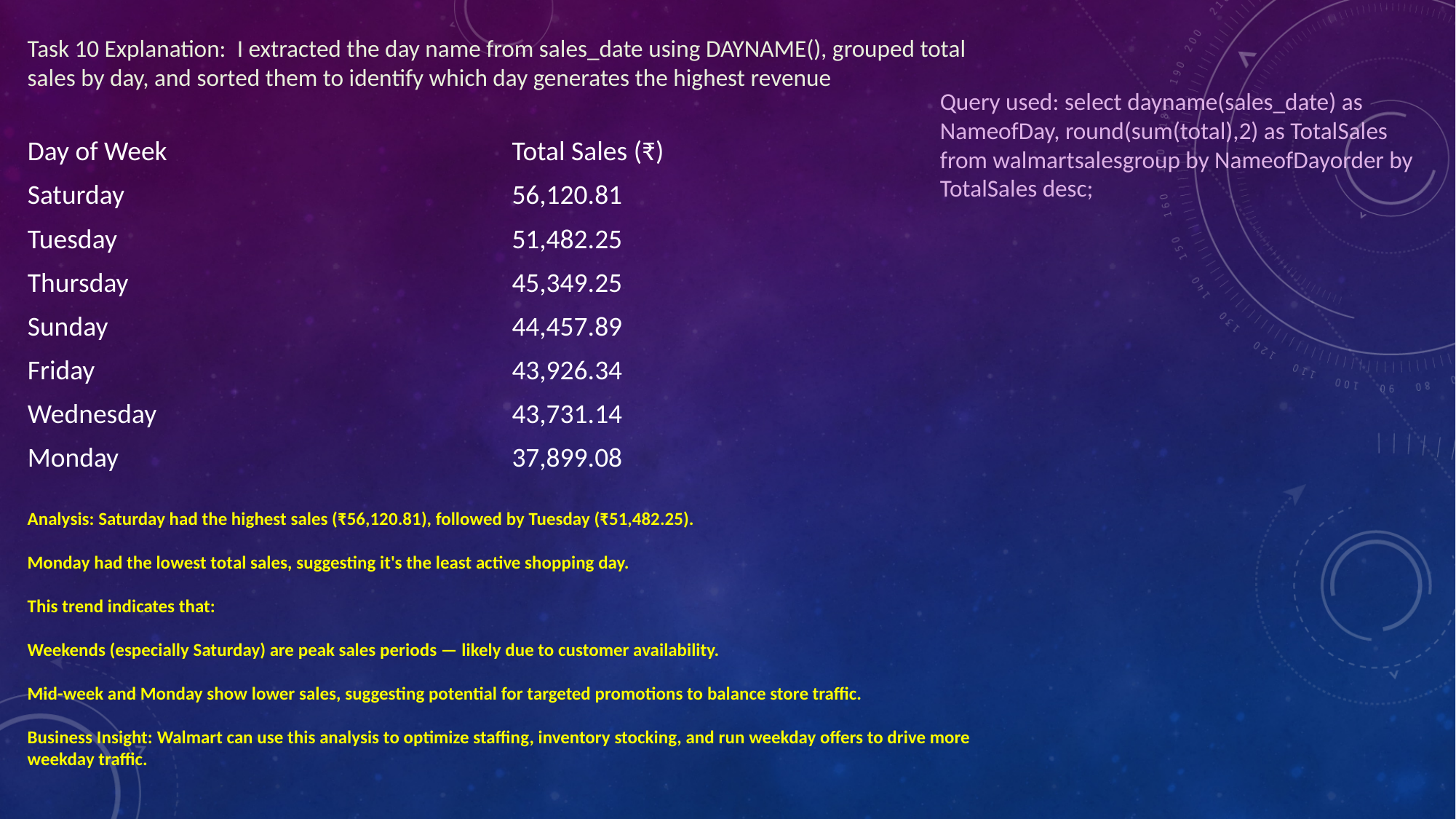

Task 10 Explanation:  I extracted the day name from sales_date using DAYNAME(), grouped total sales by day, and sorted them to identify which day generates the highest revenue
Query used: select dayname(sales_date) as NameofDay, round(sum(total),2) as TotalSales from walmartsalesgroup by NameofDayorder by TotalSales desc;
| Day of Week | Total Sales (₹) |
| --- | --- |
| Saturday | 56,120.81 |
| Tuesday | 51,482.25 |
| Thursday | 45,349.25 |
| Sunday | 44,457.89 |
| Friday | 43,926.34 |
| Wednesday | 43,731.14 |
| Monday | 37,899.08 |
Analysis: Saturday had the highest sales (₹56,120.81), followed by Tuesday (₹51,482.25).

Monday had the lowest total sales, suggesting it's the least active shopping day.

This trend indicates that:

Weekends (especially Saturday) are peak sales periods — likely due to customer availability.

Mid-week and Monday show lower sales, suggesting potential for targeted promotions to balance store traffic.

Business Insight: Walmart can use this analysis to optimize staffing, inventory stocking, and run weekday offers to drive more weekday traffic.